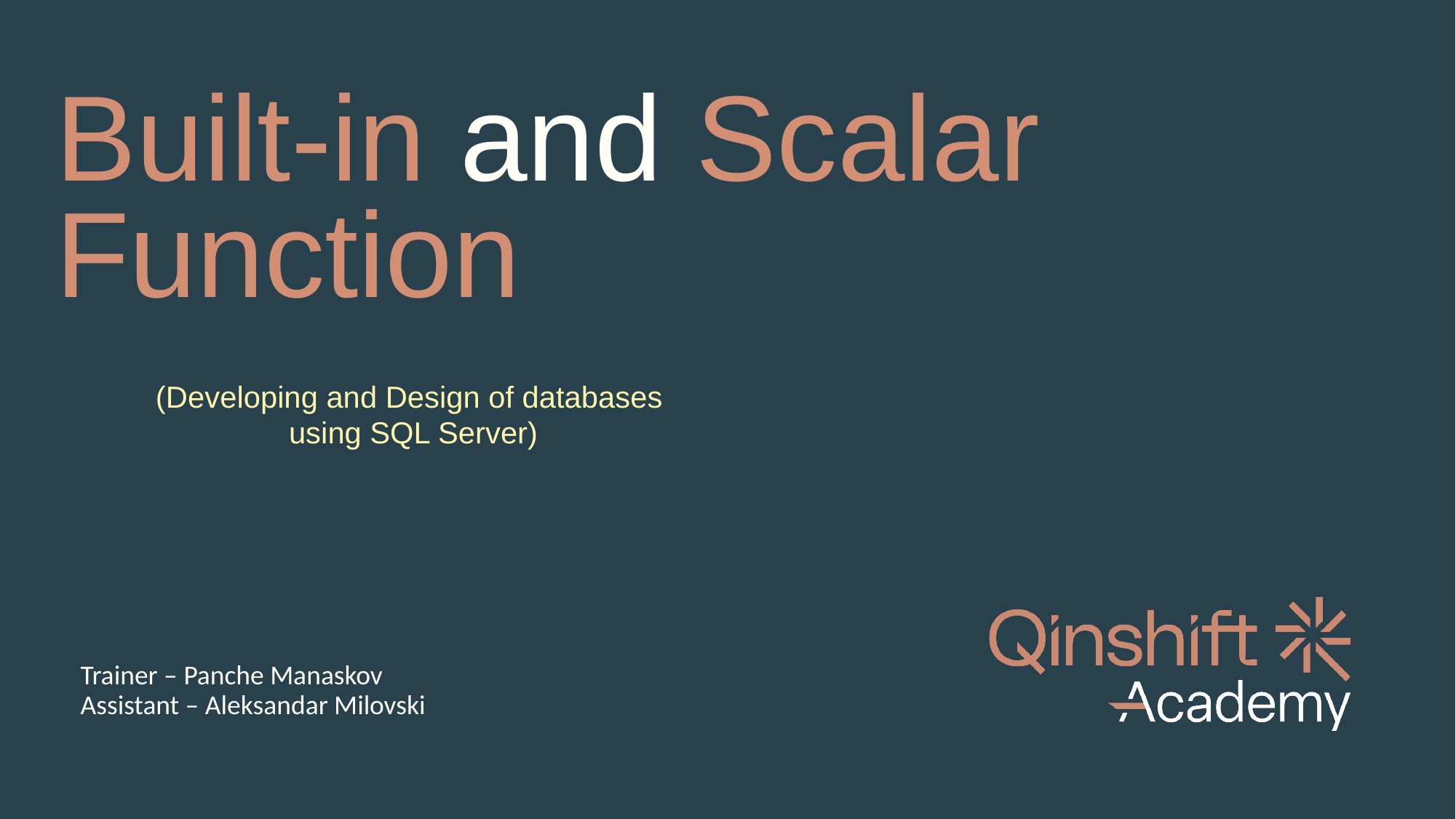

# Built-in and Scalar Function
(Developing and Design of databases
using SQL Server)
Trainer – Panche Manaskov
Assistant – Aleksandar Milovski